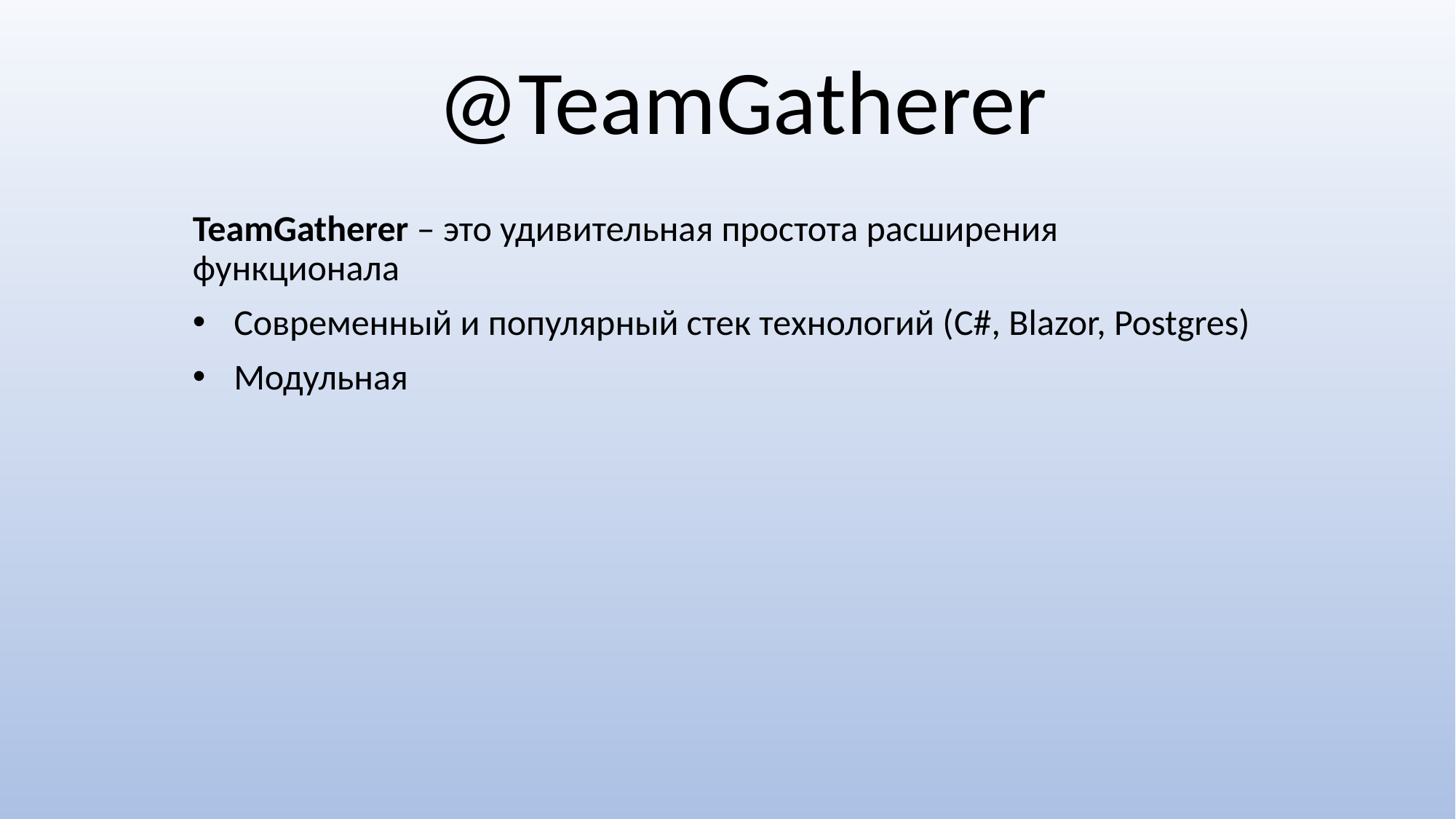

# @TeamGatherer
TeamGatherer – это удивительная простота расширения функционала
Современный и популярный стек технологий (C#, Blazor, Postgres)
Модульная